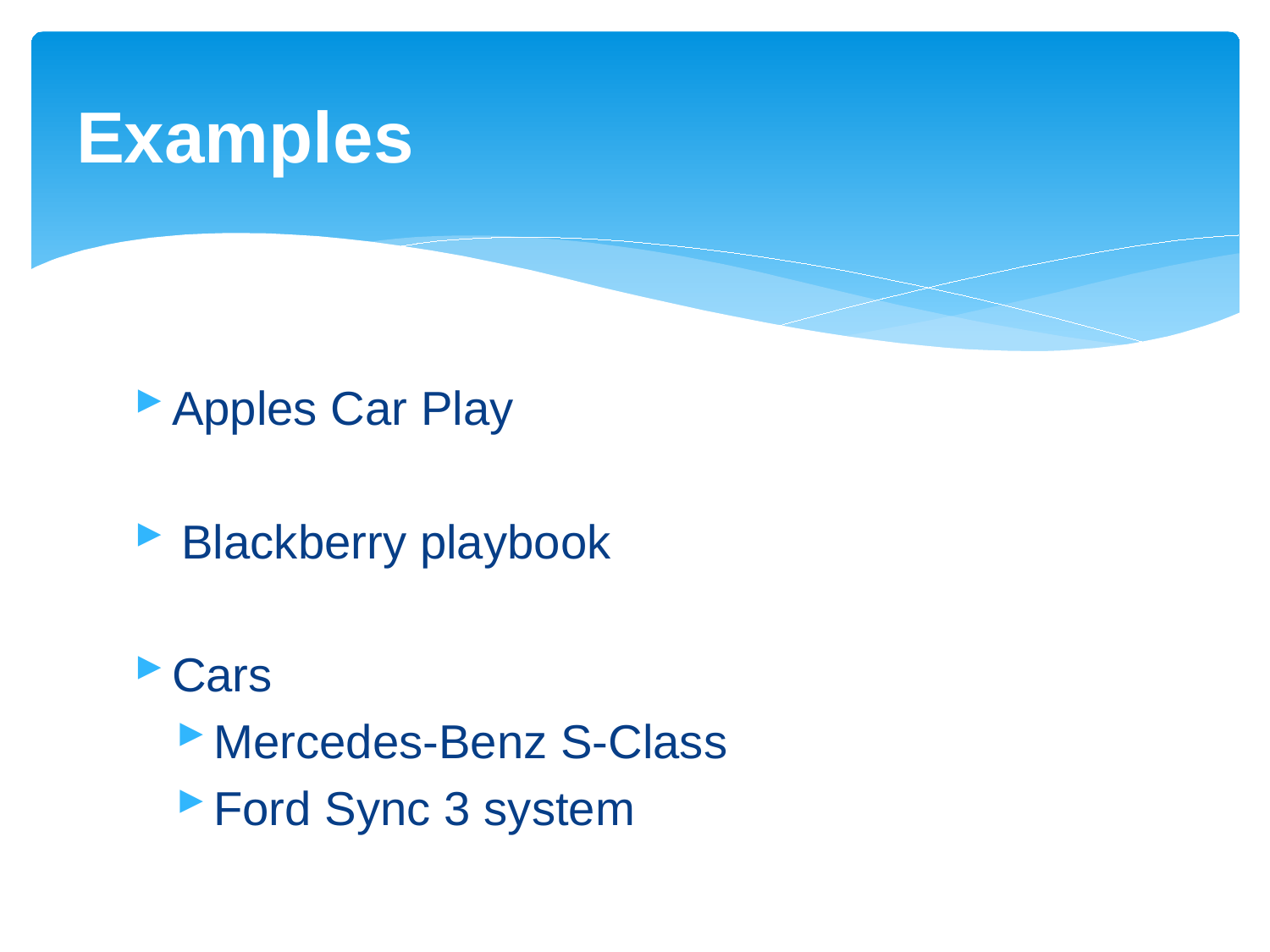

# Examples
Apples Car Play

Blackberry playbook

Cars
Mercedes-Benz S-Class
Ford Sync 3 system